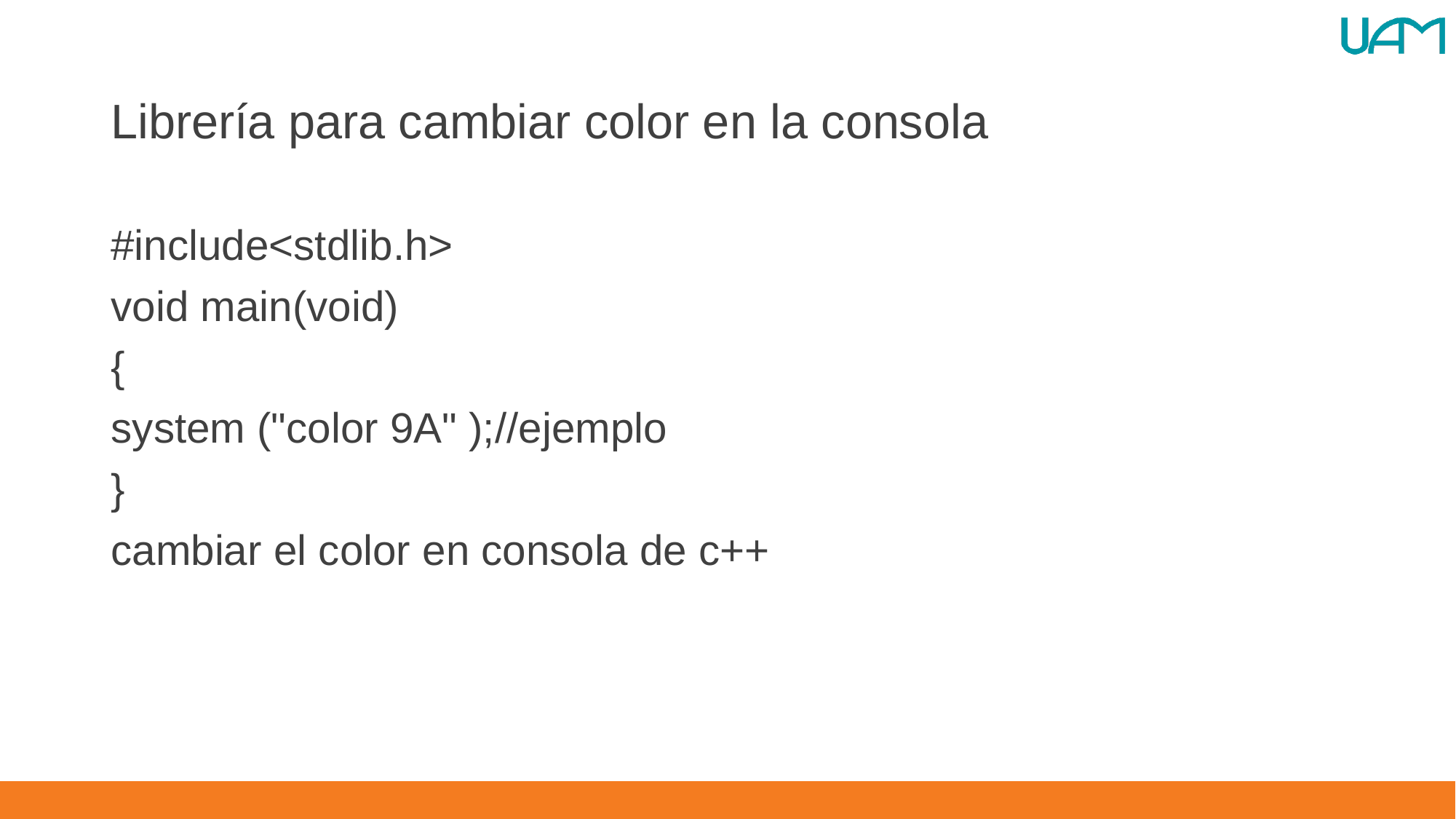

# Librería para cambiar color en la consola
#include<stdlib.h>
void main(void)
{
system ("color 9A" );//ejemplo
}
cambiar el color en consola de c++